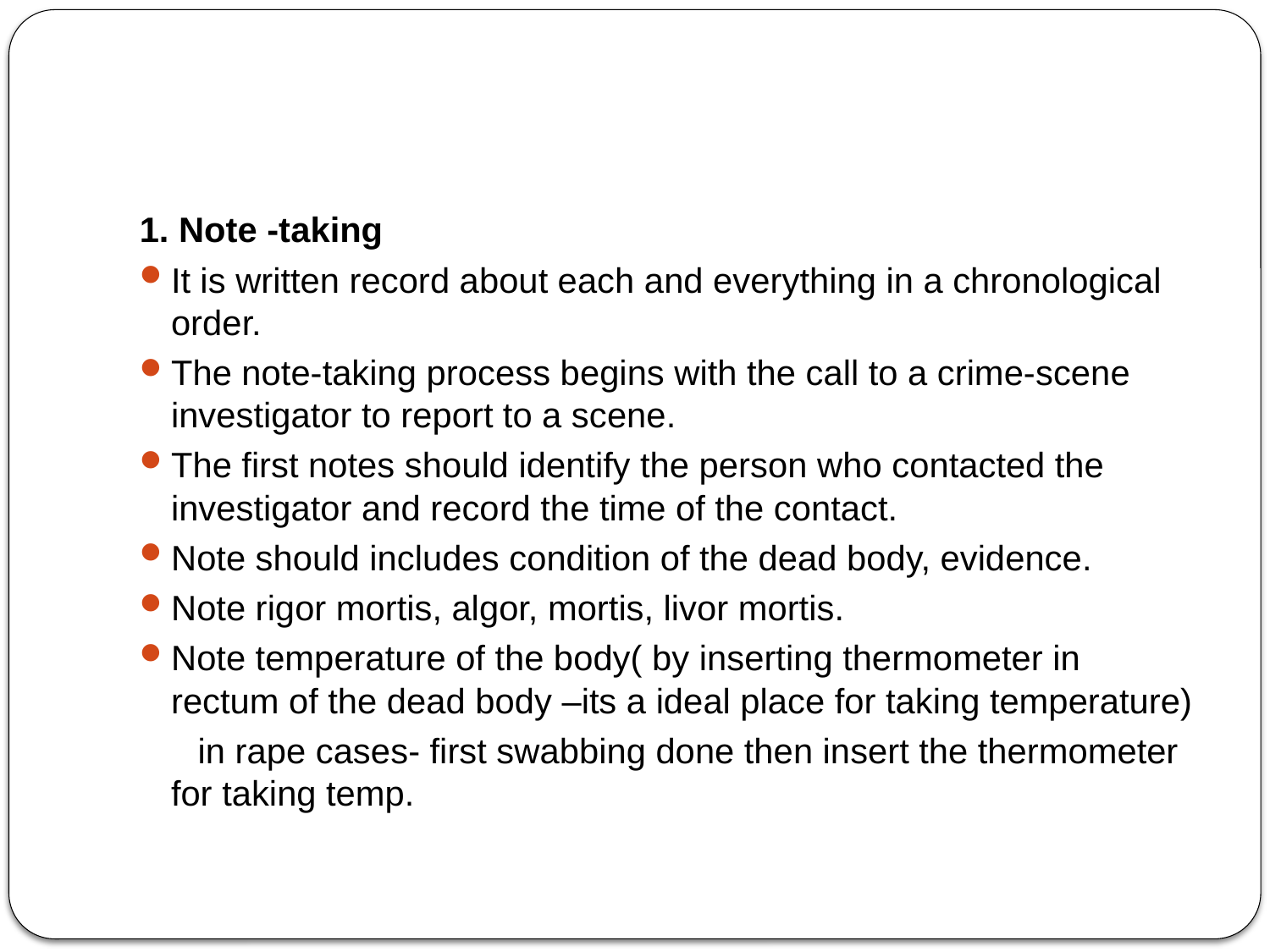

#
1. Note -taking
It is written record about each and everything in a chronological order.
The note-taking process begins with the call to a crime-scene investigator to report to a scene.
The first notes should identify the person who contacted the investigator and record the time of the contact.
Note should includes condition of the dead body, evidence.
Note rigor mortis, algor, mortis, livor mortis.
Note temperature of the body( by inserting thermometer in rectum of the dead body –its a ideal place for taking temperature)
      in rape cases- first swabbing done then insert the thermometer for taking temp.